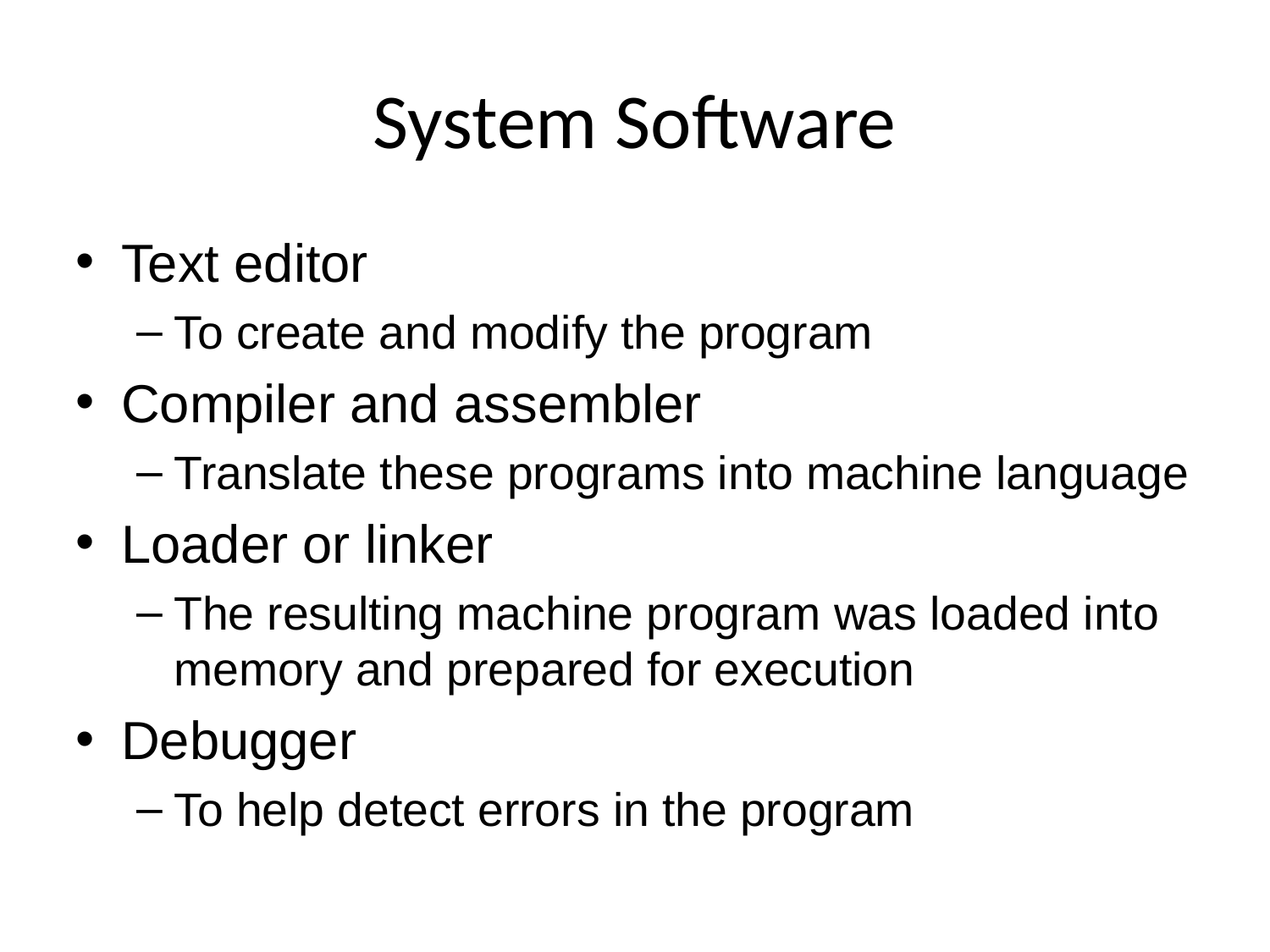

System Software
Text editor
To create and modify the program
Compiler and assembler
Translate these programs into machine language
Loader or linker
The resulting machine program was loaded into memory and prepared for execution
Debugger
To help detect errors in the program